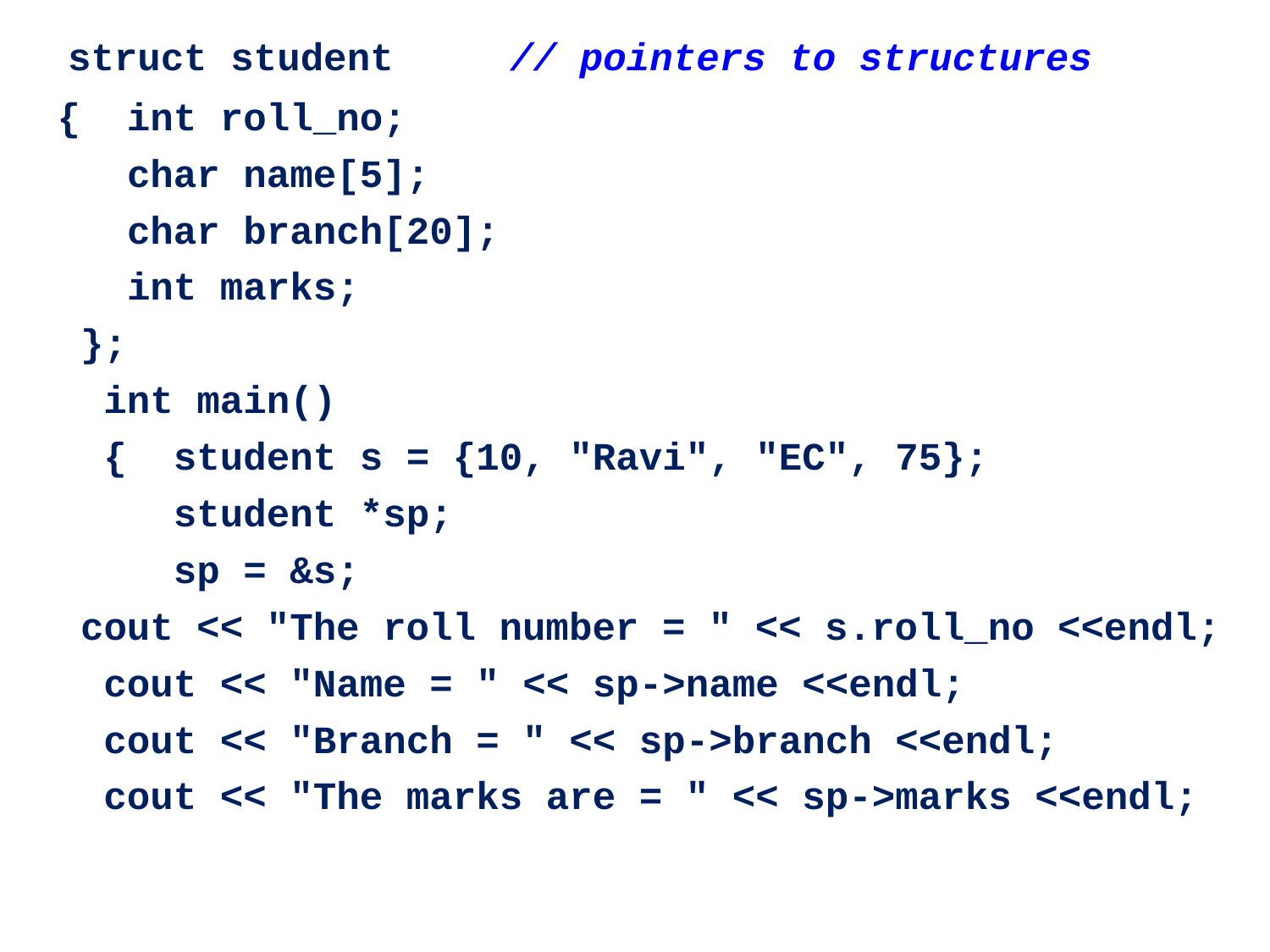

struct student     // pointers to structures
 {  int roll_no;
    char name[5];
    char branch[20];
    int marks;
  };
   int main()
   {  student s = {10, "Ravi", "EC", 75};
      student *sp;
      sp = &s;
  cout << "The roll number = " << s.roll_no <<endl;
   cout << "Name = " << sp->name <<endl;
   cout << "Branch = " << sp->branch <<endl;
   cout << "The marks are = " << sp->marks <<endl;